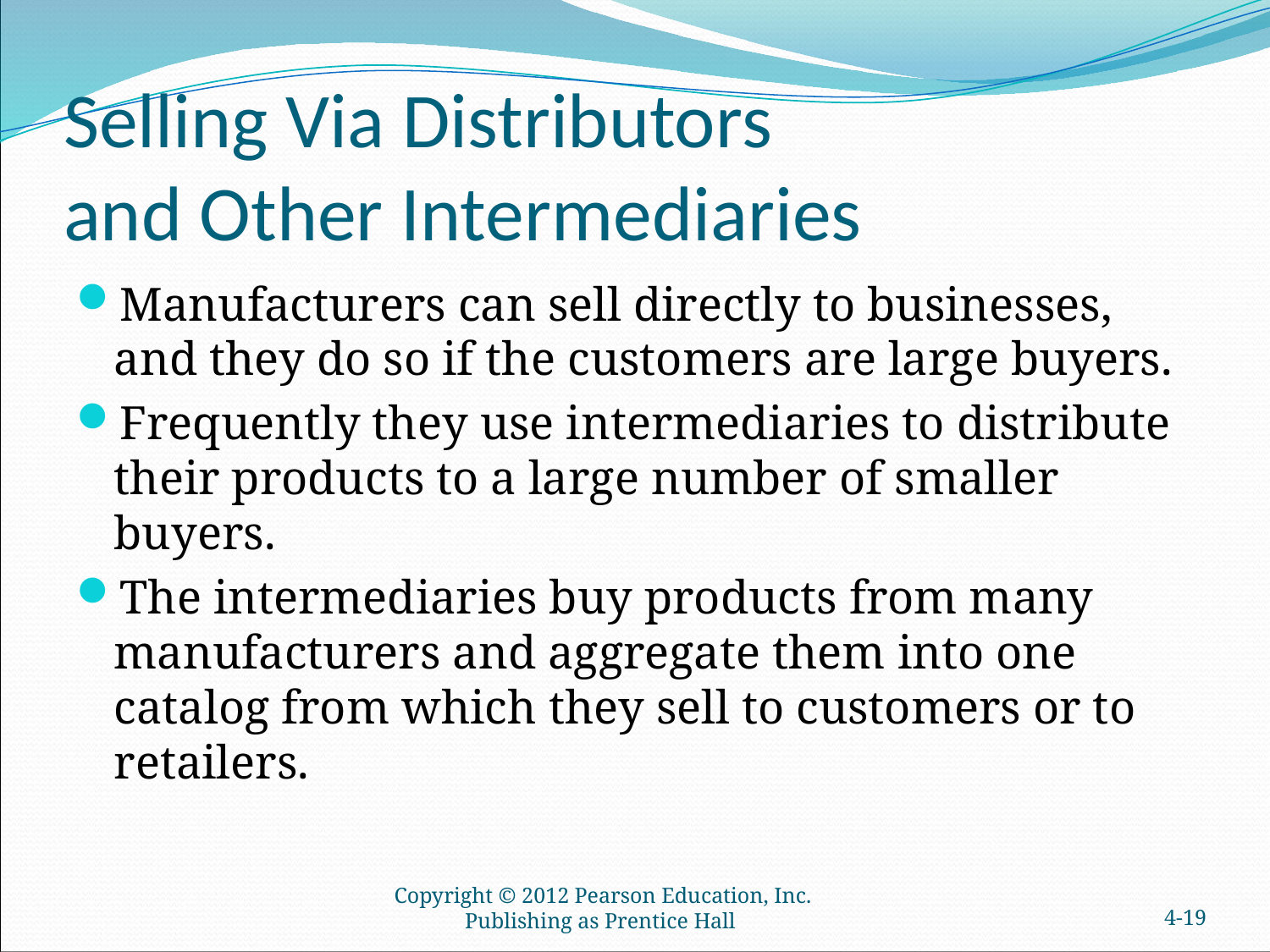

# Selling Via Distributors and Other Intermediaries
Manufacturers can sell directly to businesses, and they do so if the customers are large buyers.
Frequently they use intermediaries to distribute their products to a large number of smaller buyers.
The intermediaries buy products from many manufacturers and aggregate them into one catalog from which they sell to customers or to retailers.
Copyright © 2012 Pearson Education, Inc. Publishing as Prentice Hall
4-19